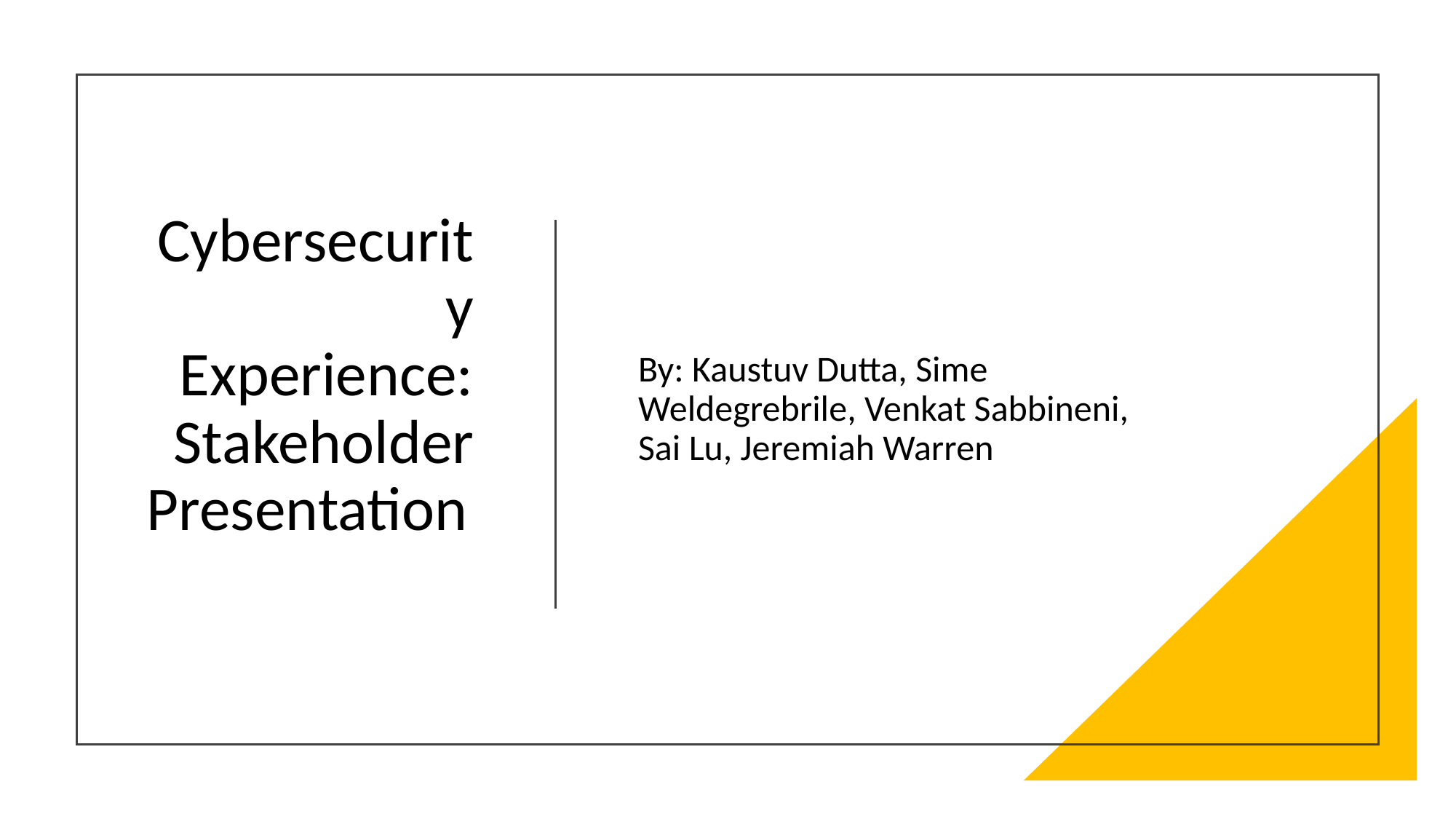

# Cybersecurity Experience: Stakeholder Presentation
By: Kaustuv Dutta, Sime Weldegrebrile, Venkat Sabbineni, Sai Lu, Jeremiah Warren